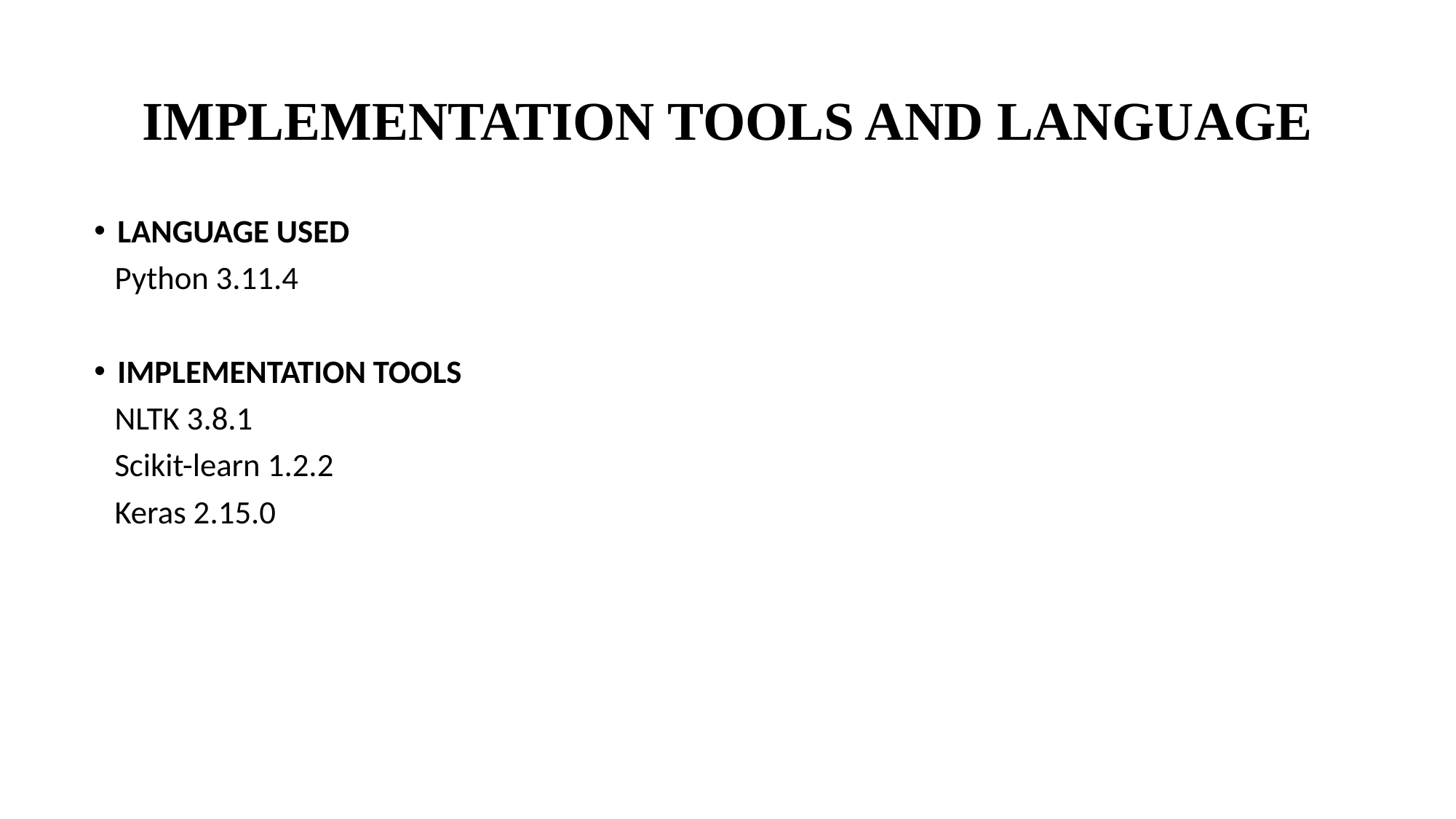

# IMPLEMENTATION TOOLS AND LANGUAGE
LANGUAGE USED
   Python 3.11.4

IMPLEMENTATION TOOLS
   NLTK 3.8.1
   Scikit-learn 1.2.2
   Keras 2.15.0